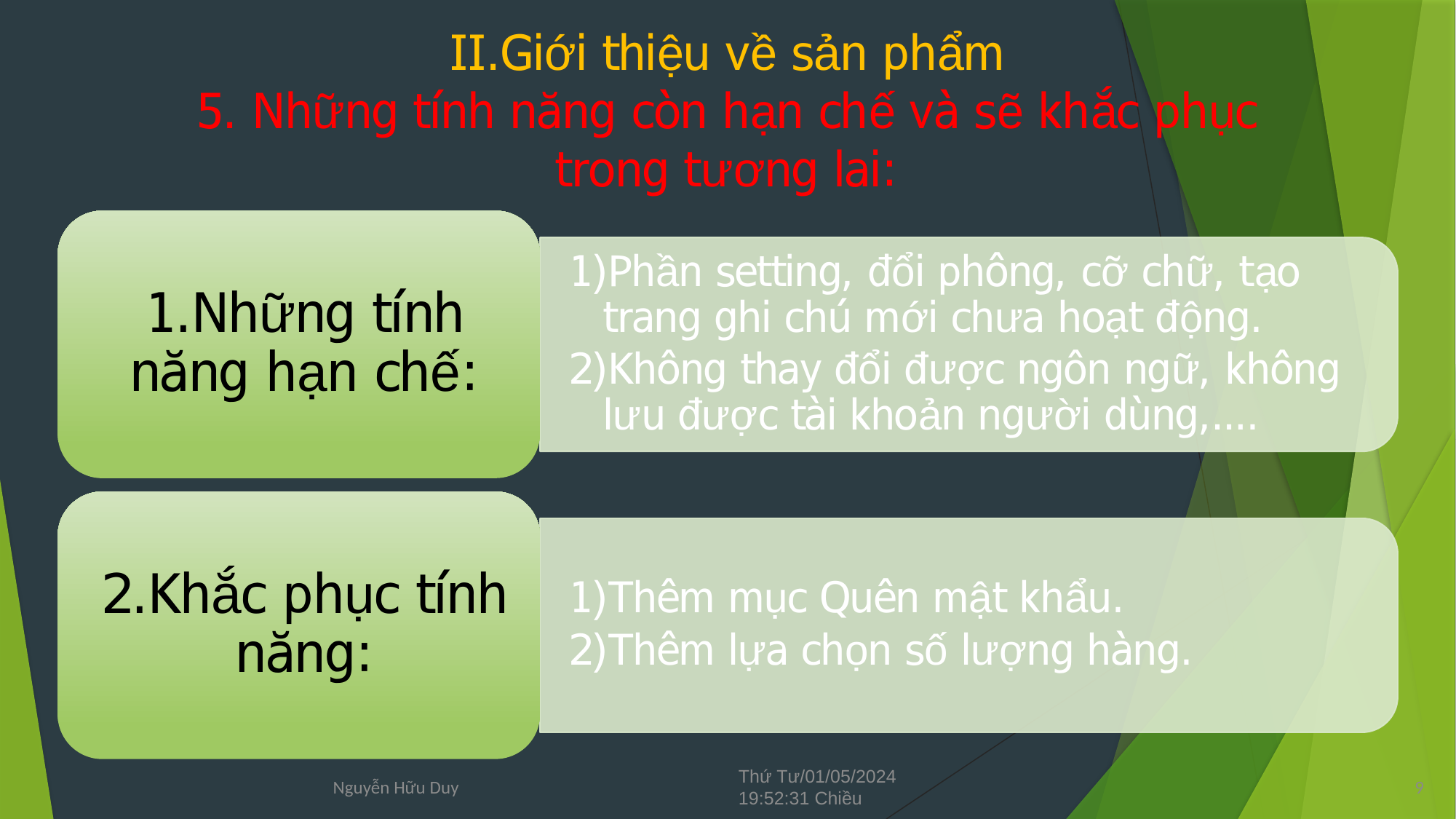

# II.Giới thiệu về sản phẩm 5. Những tính năng còn hạn chế và sẽ khắc phục trong tương lai:
Phần setting, đổi phông, cỡ chữ, tạo trang ghi chú mới chưa hoạt động.
Không thay đổi được ngôn ngữ, không lưu được tài khoản người dùng,….
1.Những tính năng hạn chế:
Thêm mục Quên mật khẩu.
Thêm lựa chọn số lượng hàng.
2.Khắc phục tính năng:
Thứ Tư/01/05/2024 19:52:31 Chiều
9
Nguyễn Hữu Duy